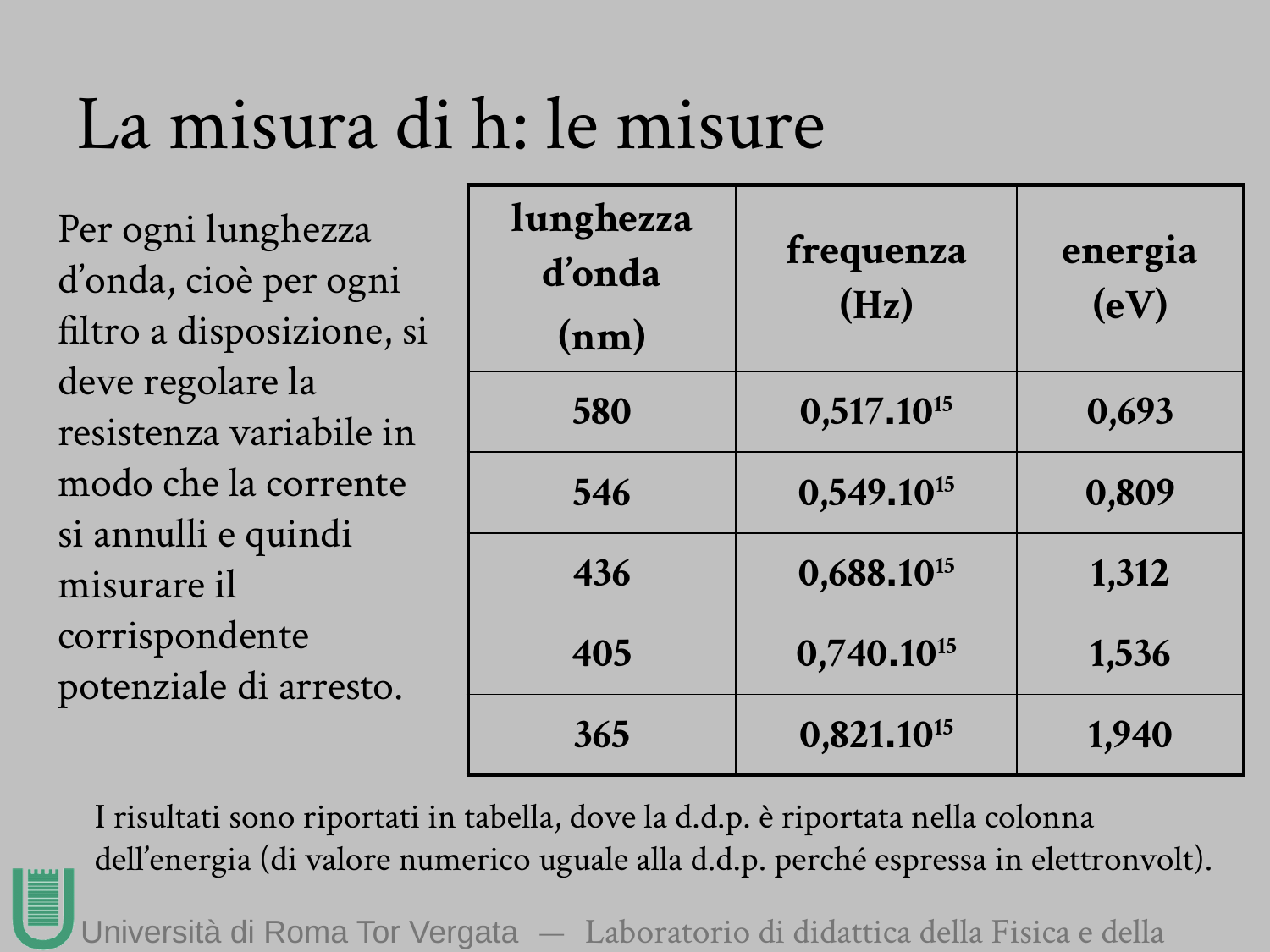

# La misura di h: le misure
| lunghezza d’onda (nm) | frequenza (Hz) | energia (eV) |
| --- | --- | --- |
| 580 | 0,517.1015 | 0,693 |
| 546 | 0,549.1015 | 0,809 |
| 436 | 0,688.1015 | 1,312 |
| 405 | 0,740.1015 | 1,536 |
| 365 | 0,821.1015 | 1,940 |
Per ogni lunghezza d’onda, cioè per ogni filtro a disposizione, si deve regolare la resistenza variabile in modo che la corrente si annulli e quindi misurare il corrispondente potenziale di arresto.

I risultati sono riportati in tabella, dove la d.d.p. è riportata nella colonna dell’energia (di valore numerico uguale alla d.d.p. perché espressa in elettronvolt).